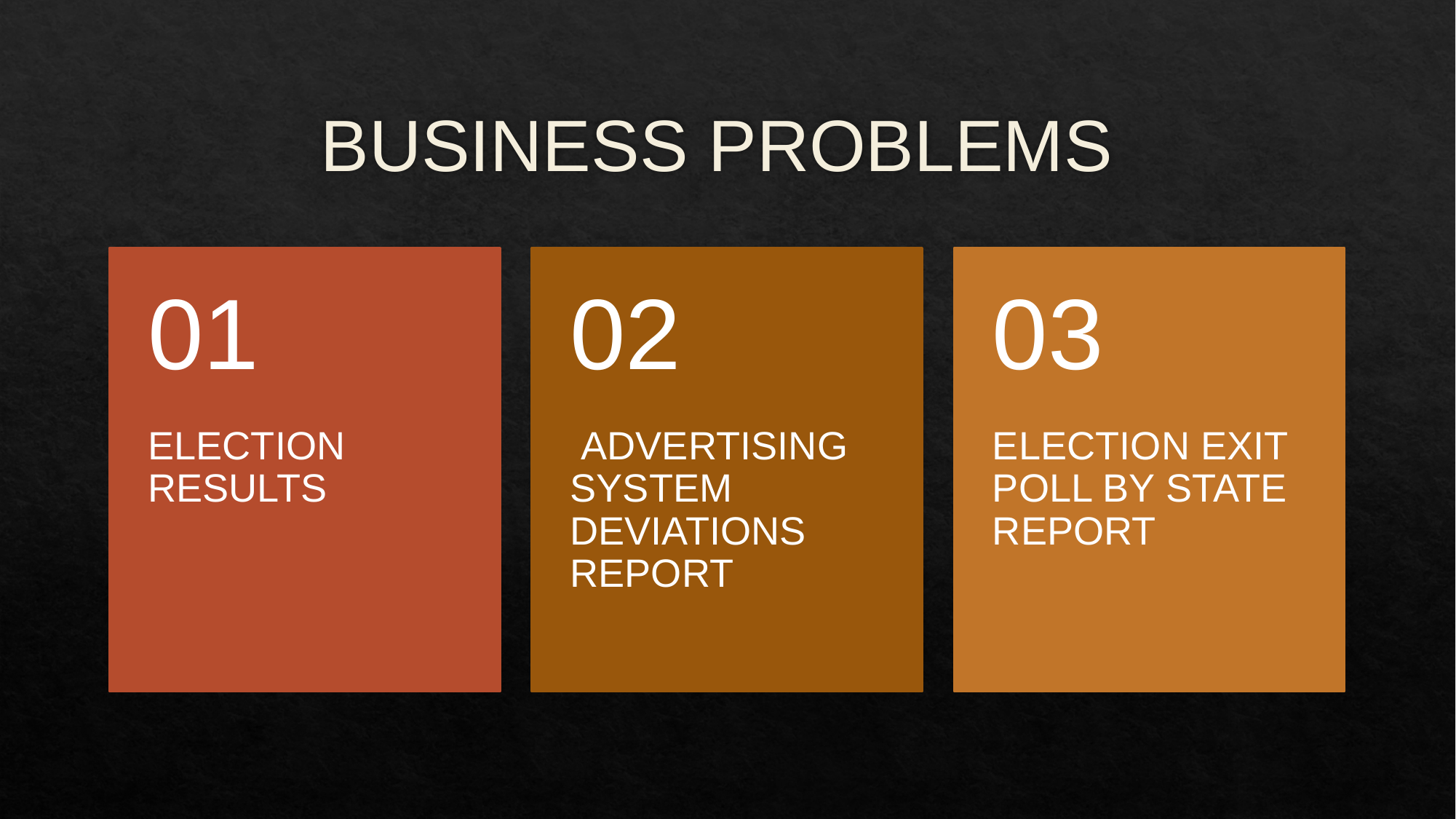

# BUSINESS PROBLEMS
Election Results
01
 Advertising System Deviations report
02
Election Exit Poll by state report
03